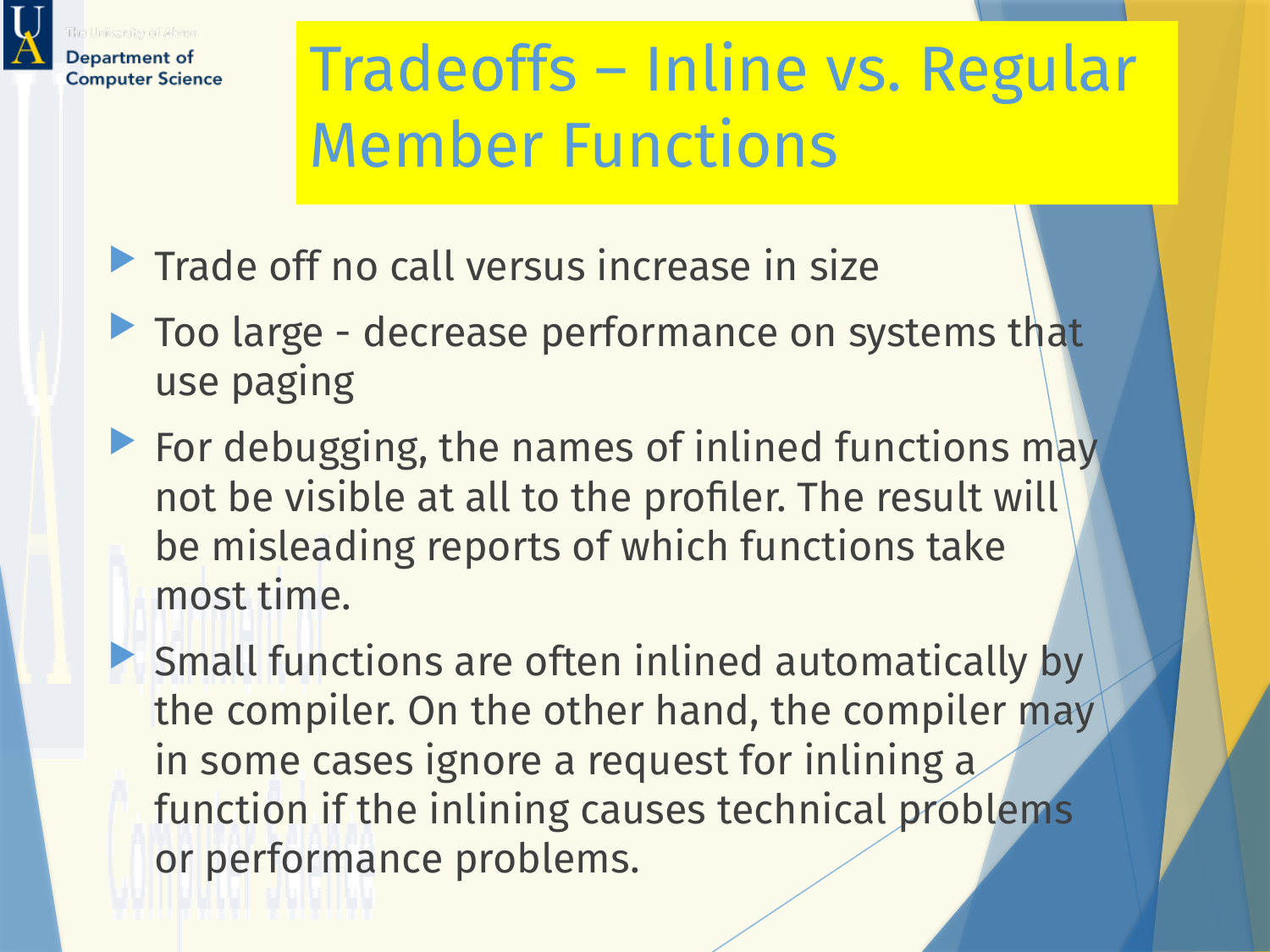

# Tradeoffs – Inline vs. Regular Member Functions
Trade off no call versus increase in size
Too large - decrease performance on systems that use paging
For debugging, the names of inlined functions may not be visible at all to the profiler. The result will be misleading reports of which functions take most time.
Small functions are often inlined automatically by the compiler. On the other hand, the compiler may in some cases ignore a request for inlining a function if the inlining causes technical problems or performance problems.